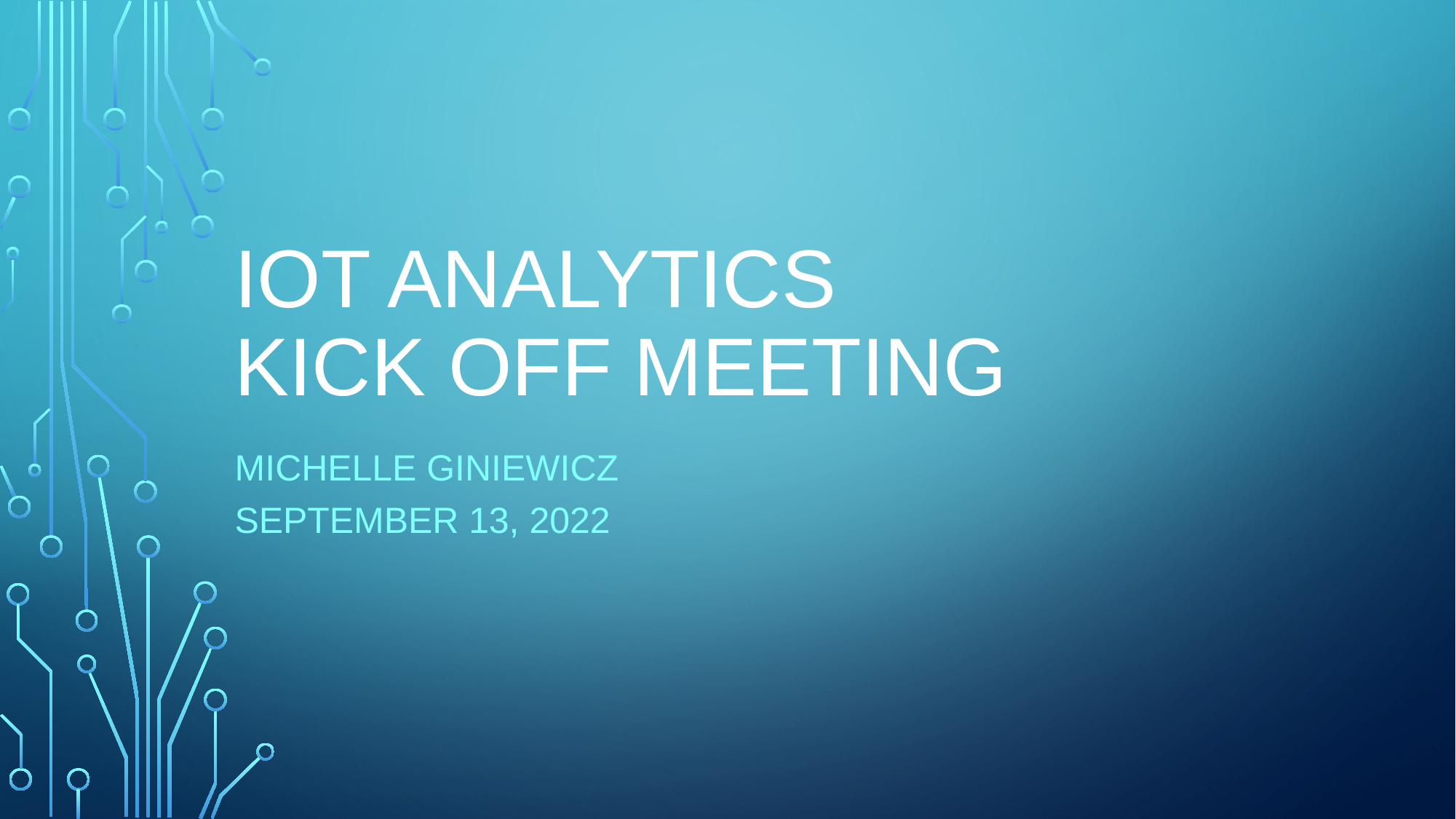

# IOT Analytics Kick Off Meeting
Michelle Giniewicz
September 13, 2022